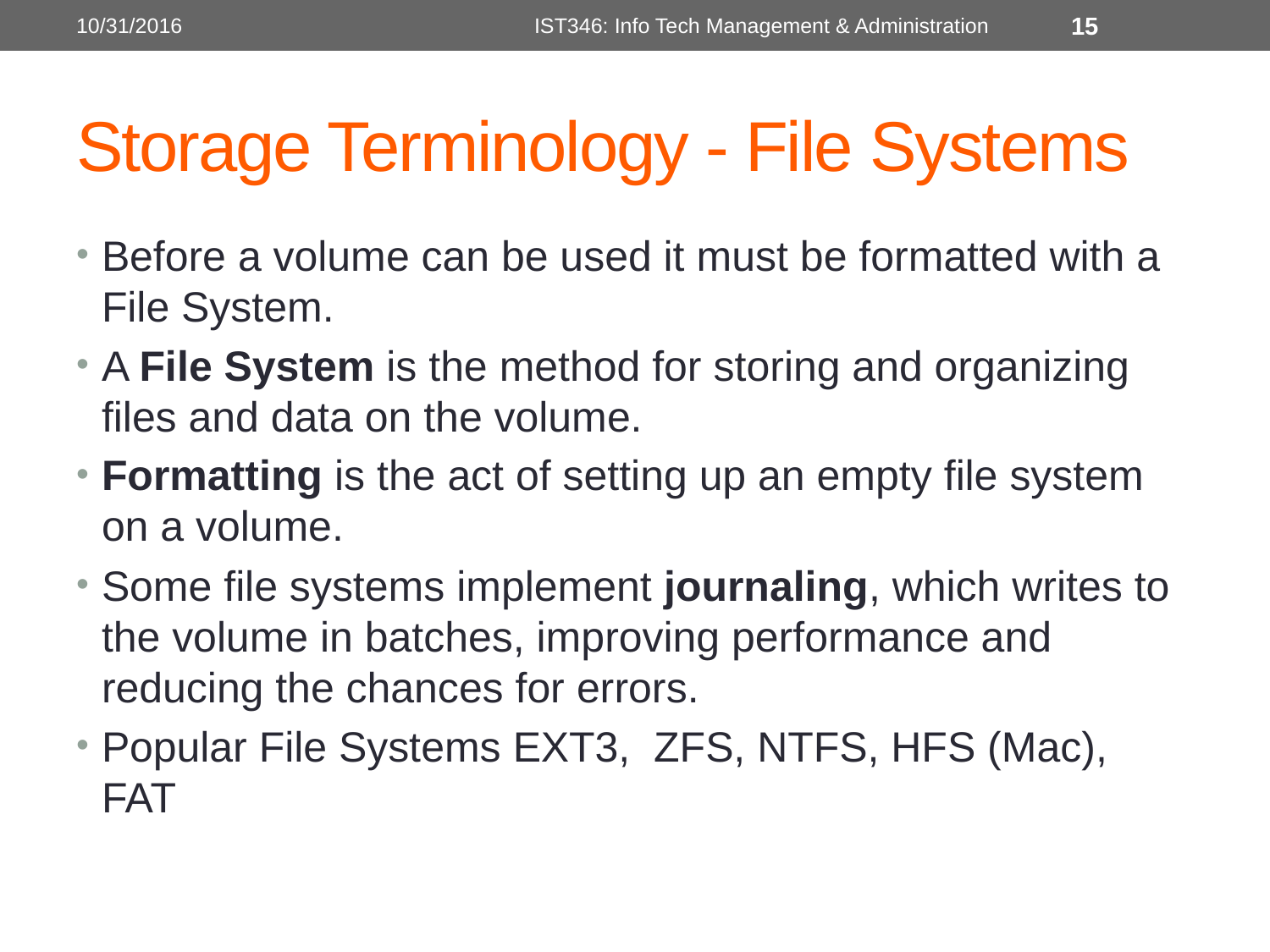

10/31/2016
IST346: Info Tech Management & Administration
15
# Storage Terminology - File Systems
Before a volume can be used it must be formatted with a File System.
A File System is the method for storing and organizing files and data on the volume.
Formatting is the act of setting up an empty file system on a volume.
Some file systems implement journaling, which writes to the volume in batches, improving performance and reducing the chances for errors.
Popular File Systems EXT3,  ZFS, NTFS, HFS (Mac), FAT